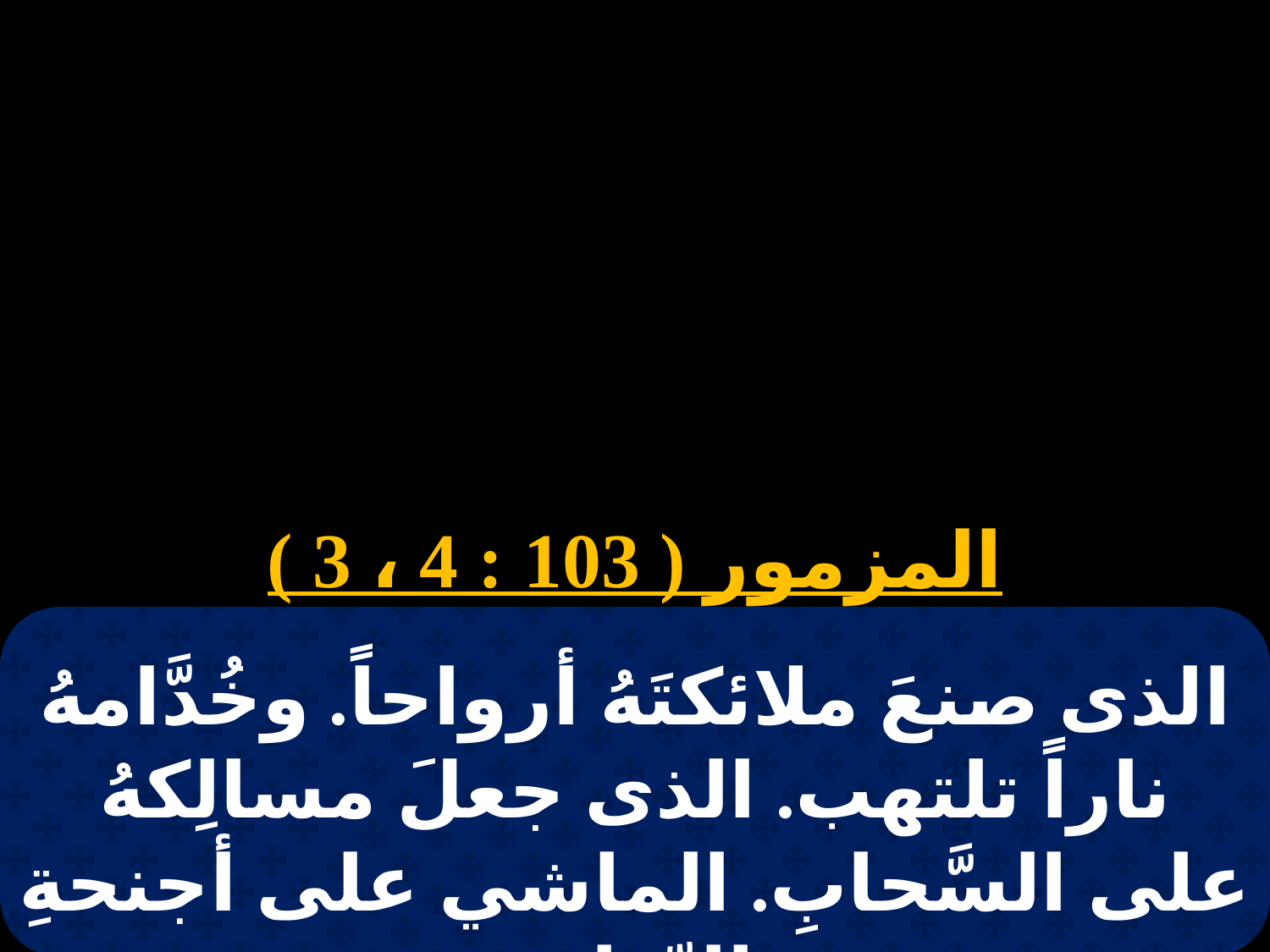

# 12 هاتور
المزمور ( 103 : 4 ، 3 )
الذى صنعَ ملائكتَهُ أرواحاً. وخُدَّامهُ ناراً تلتهب. الذى جعلَ مسالِكهُ على السَّحابِ. الماشي على أجنحةِ الرِّياح.